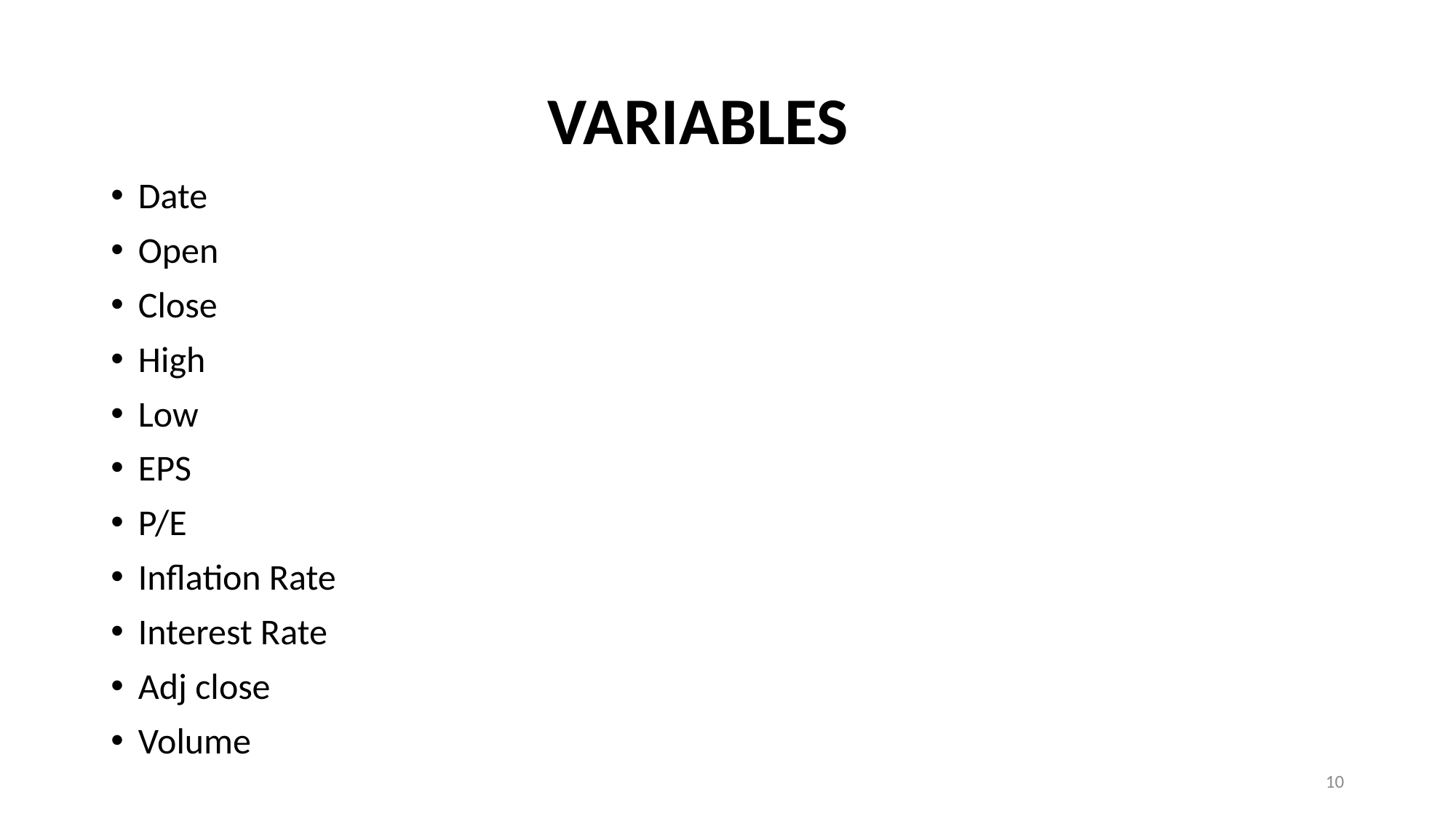

# VARIABLES
Date
Open
Close
High
Low
EPS
P/E
Inflation Rate
Interest Rate
Adj close
Volume

10